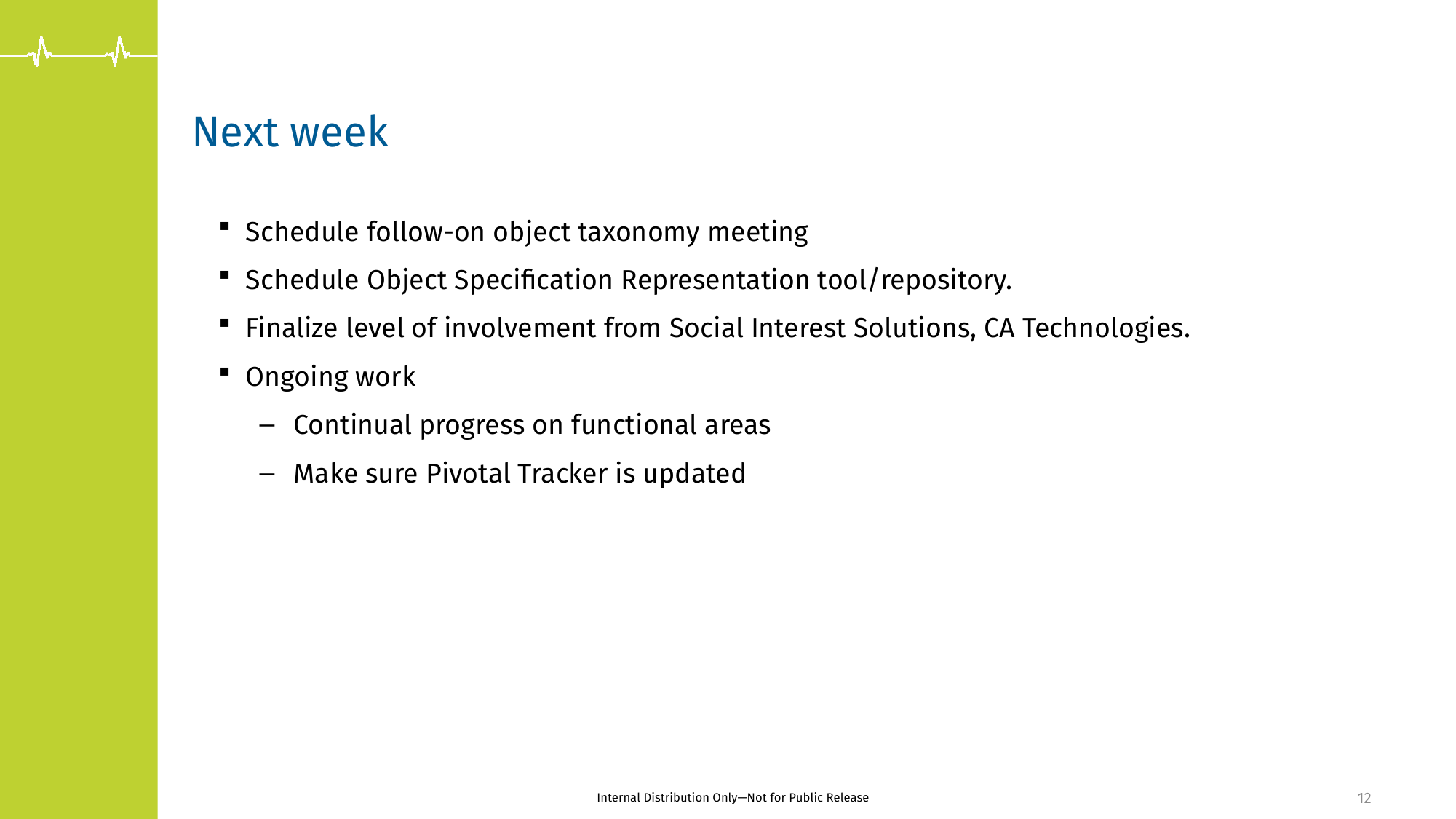

# Next week
Schedule follow-on object taxonomy meeting
Schedule Object Specification Representation tool/repository.
Finalize level of involvement from Social Interest Solutions, CA Technologies.
Ongoing work
Continual progress on functional areas
Make sure Pivotal Tracker is updated
12